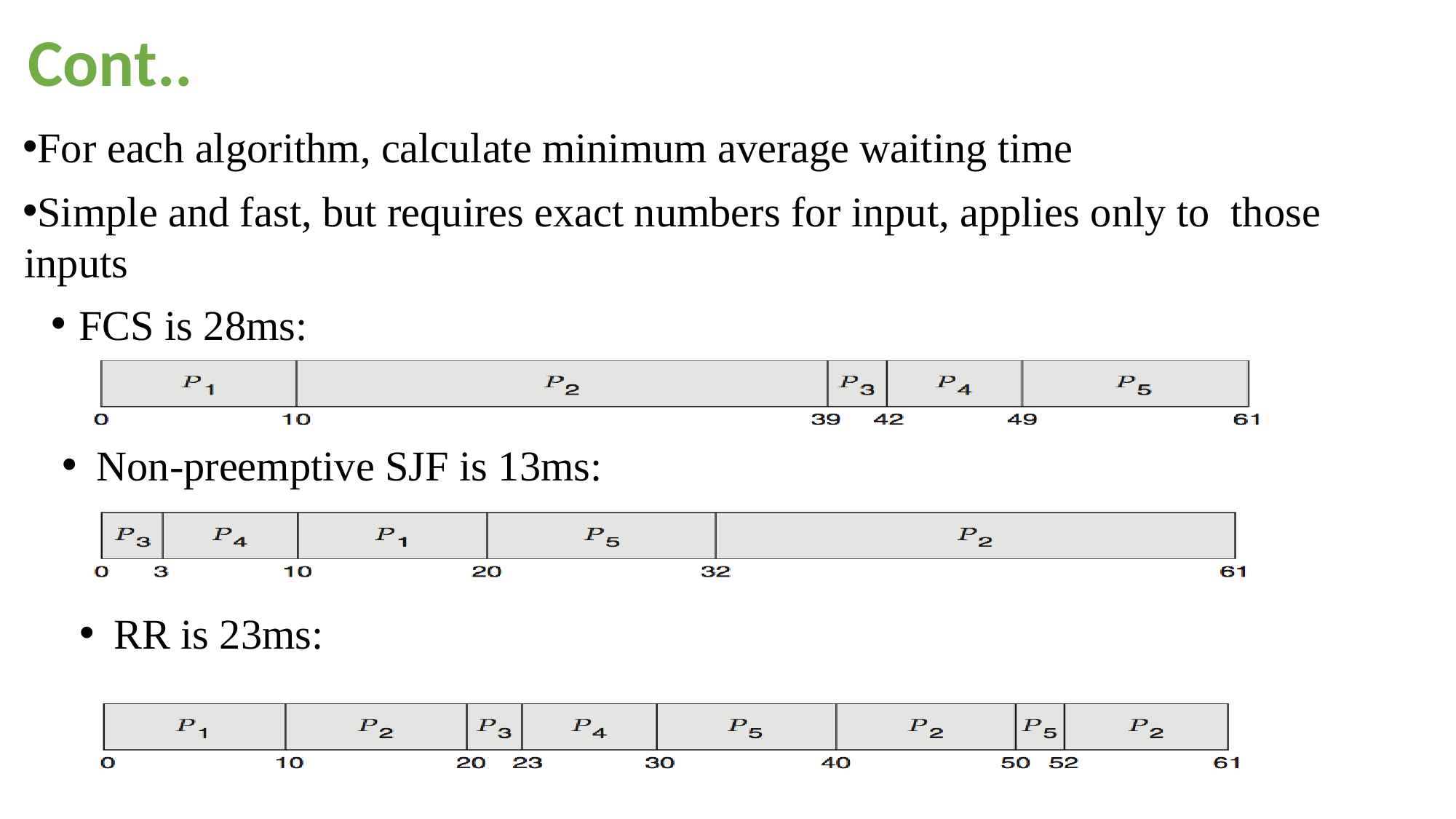

# Cont..
For each algorithm, calculate minimum average waiting time
Simple and fast, but requires exact numbers for input, applies only to  those inputs
FCS is 28ms:

Non-preemptive SJF is 13ms:

RR is 23ms: